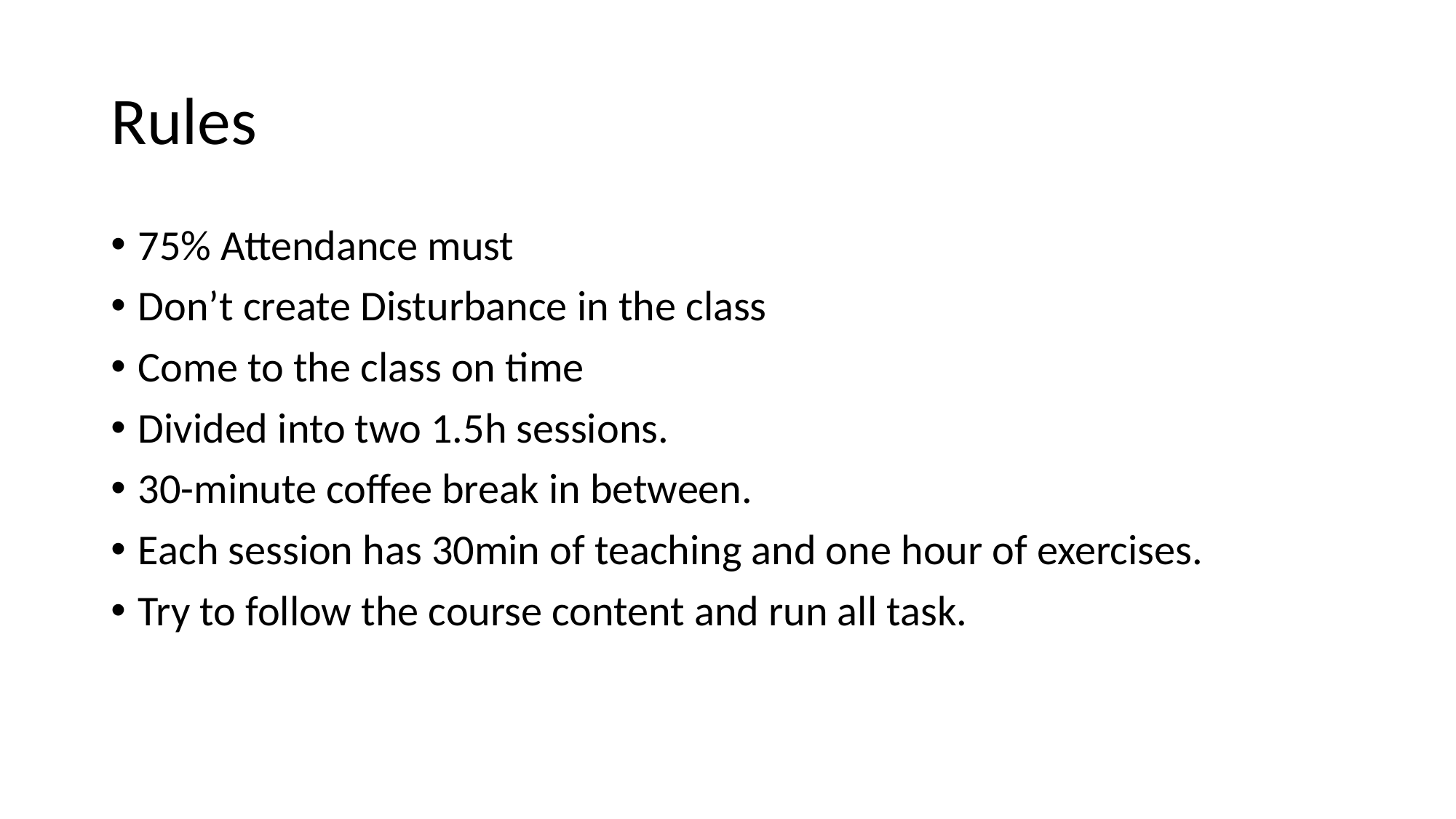

# Rules
75% Attendance must
Don’t create Disturbance in the class
Come to the class on time
Divided into two 1.5h sessions.
30-minute coffee break in between.
Each session has 30min of teaching and one hour of exercises.
Try to follow the course content and run all task.